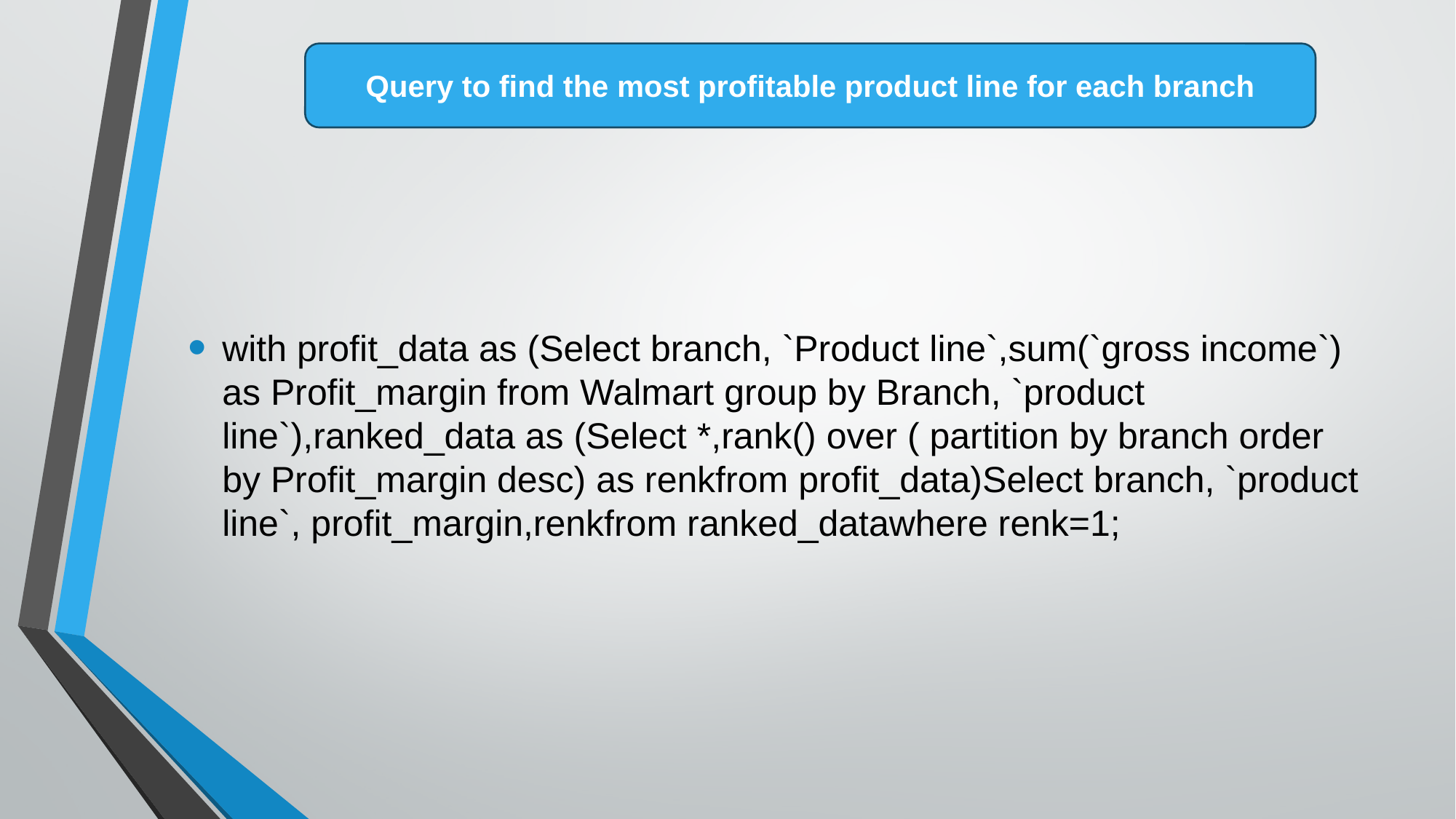

Query to find the most profitable product line for each branch
with profit_data as (Select branch, `Product line`,sum(`gross income`) as Profit_margin from Walmart group by Branch, `product line`),ranked_data as (Select *,rank() over ( partition by branch order by Profit_margin desc) as renkfrom profit_data)Select branch, `product line`, profit_margin,renkfrom ranked_datawhere renk=1;